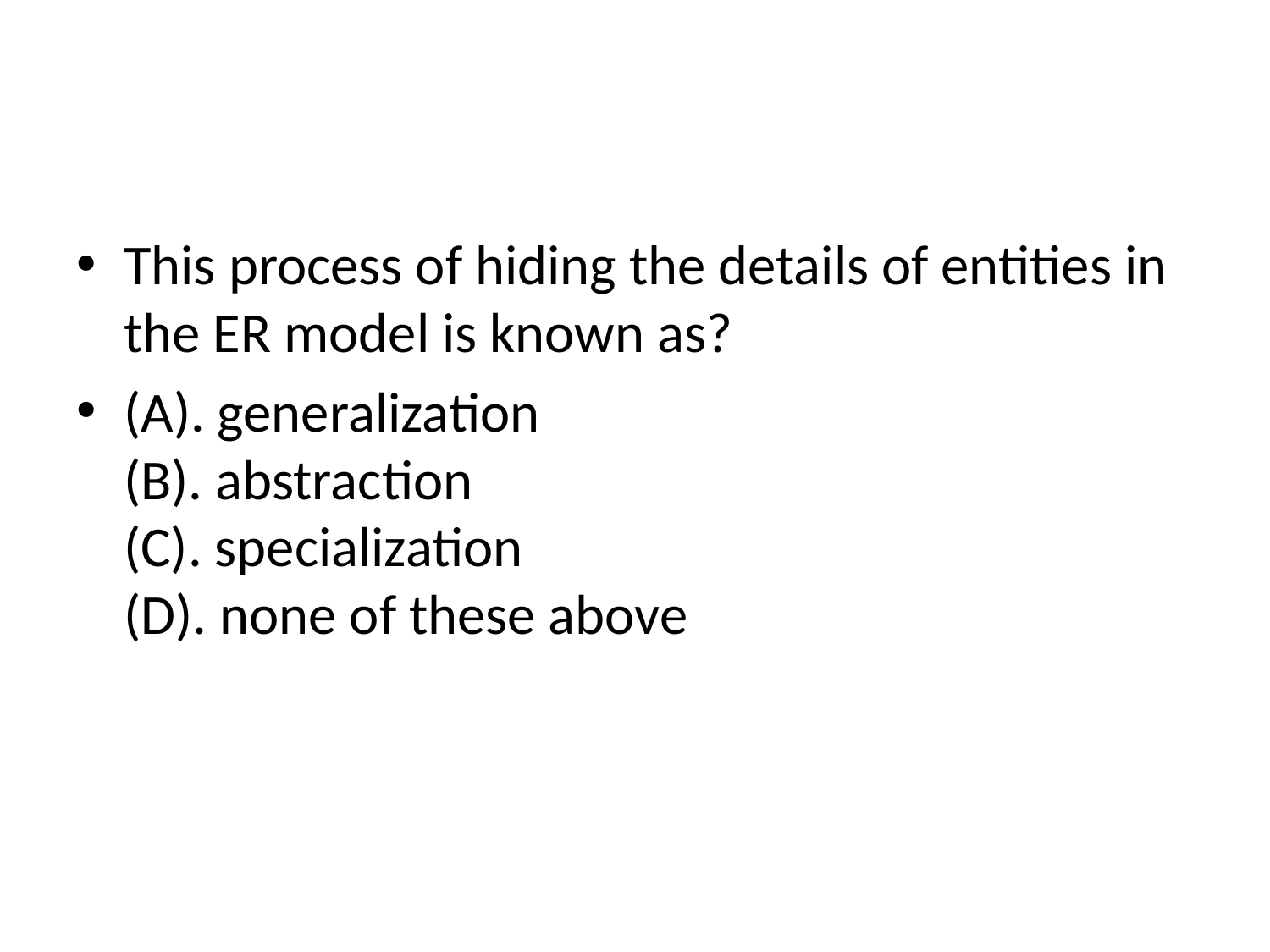

#
This process of hiding the details of entities in the ER model is known as?
(A). generalization
(B). abstraction
(C). specialization
(D). none of these above